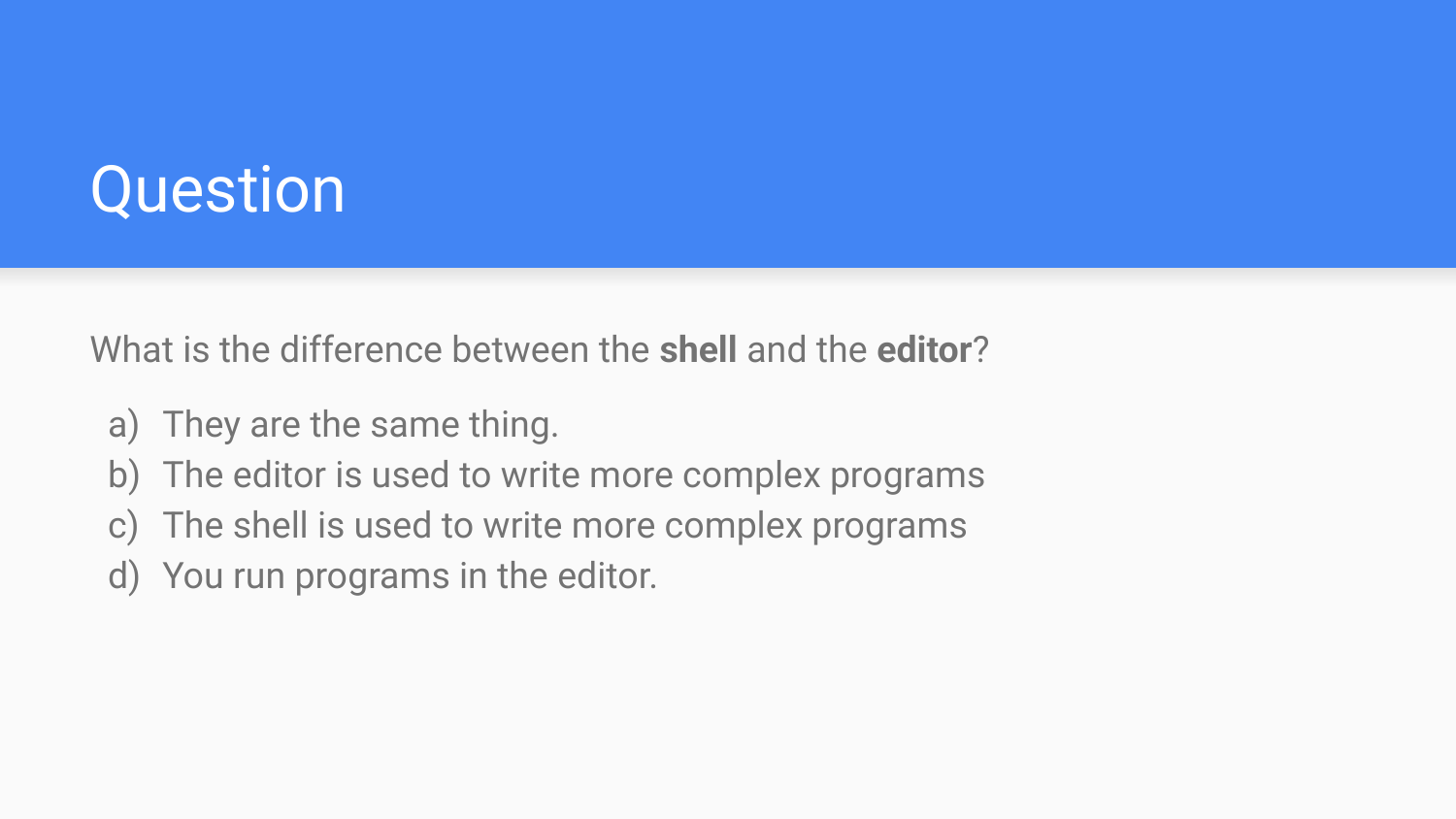

# Question
What is the difference between the shell and the editor?
They are the same thing.
The editor is used to write more complex programs
The shell is used to write more complex programs
You run programs in the editor.